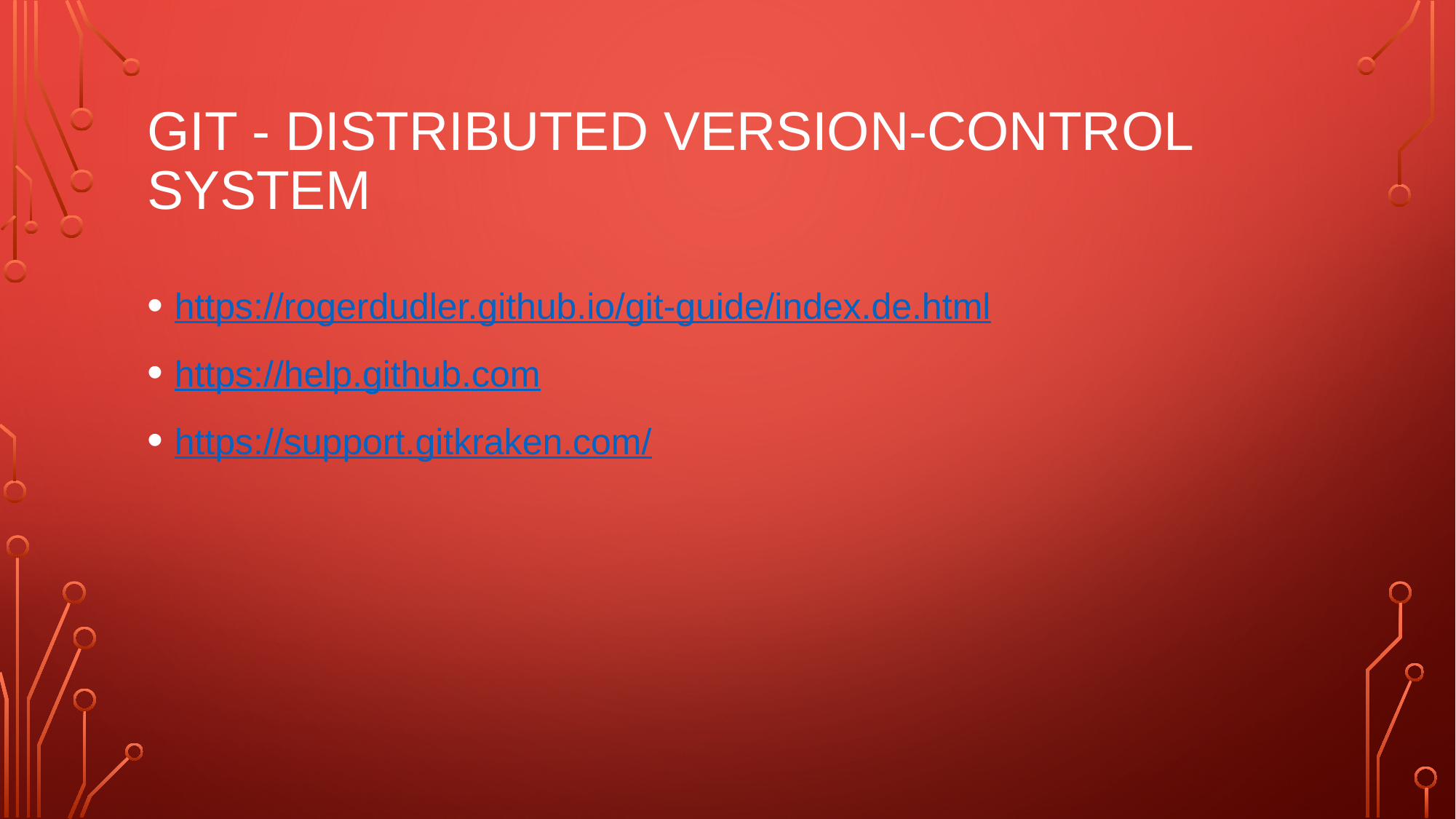

# Git - distributed version-control system
https://rogerdudler.github.io/git-guide/index.de.html
https://help.github.com
https://support.gitkraken.com/